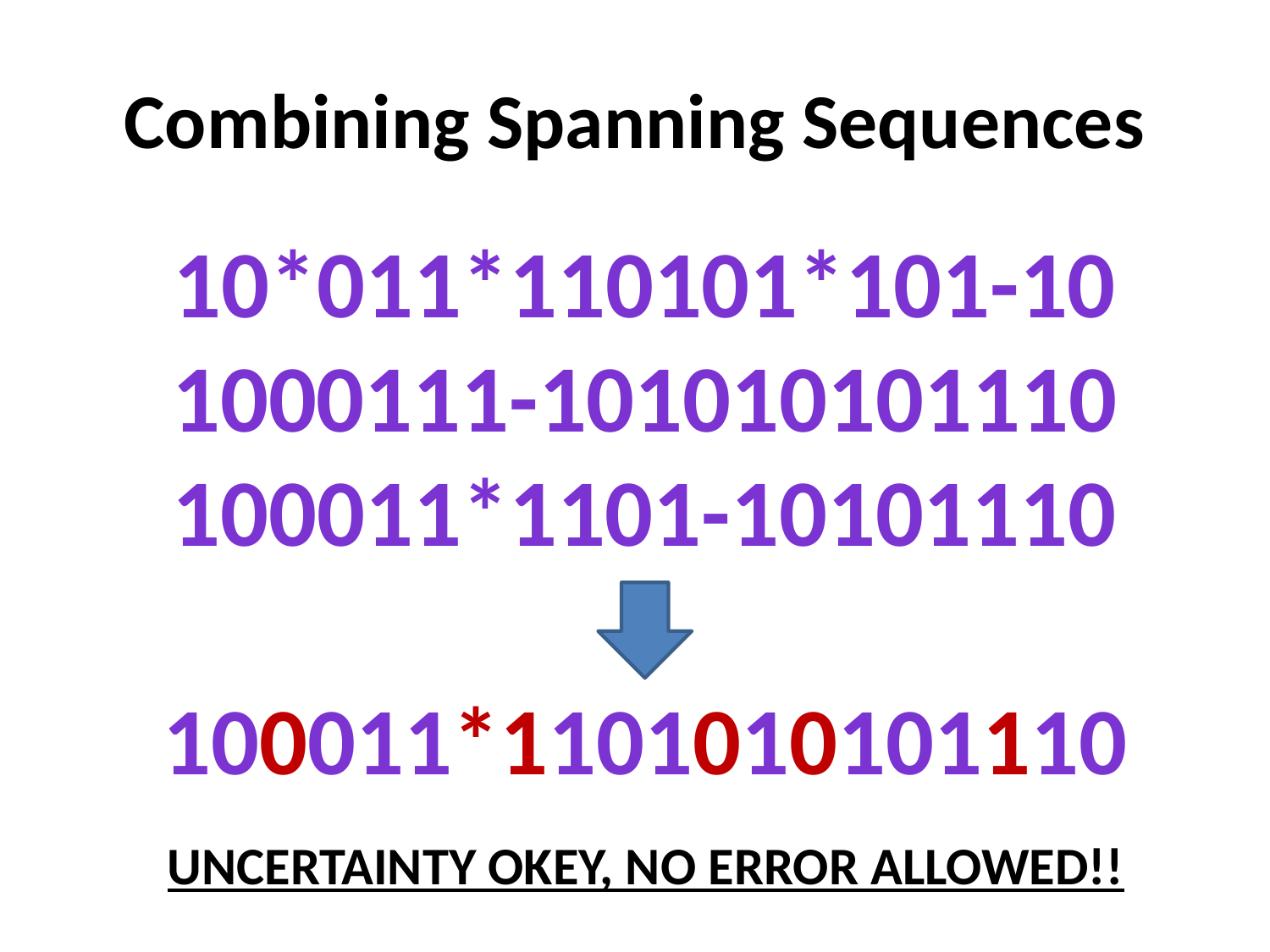

# Combining Spanning Sequences
10*011*110101*101-10
1000111-101010101110
100011*1101-10101110

100011*1101010101110

UNCERTAINTY OKEY, NO ERROR ALLOWED!!